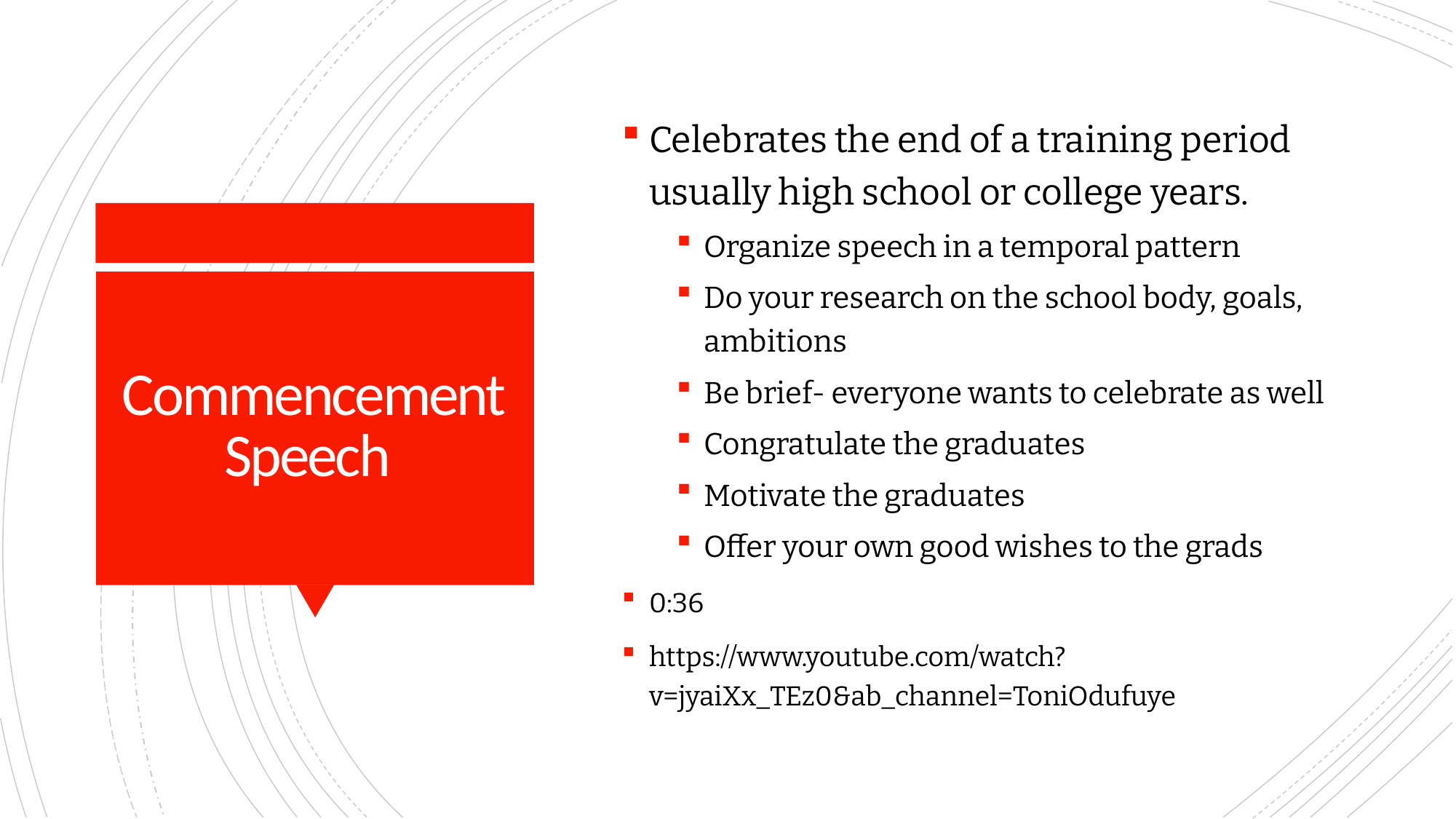

Celebrates the end of a training period usually high school or college years.
Organize speech in a temporal pattern
Do your research on the school body, goals, ambitions
Be brief- everyone wants to celebrate as well
Congratulate the graduates
Motivate the graduates
Offer your own good wishes to the grads
0:36
https://www.youtube.com/watch?v=jyaiXx_TEz0&ab_channel=ToniOdufuye
# Commencement Speech